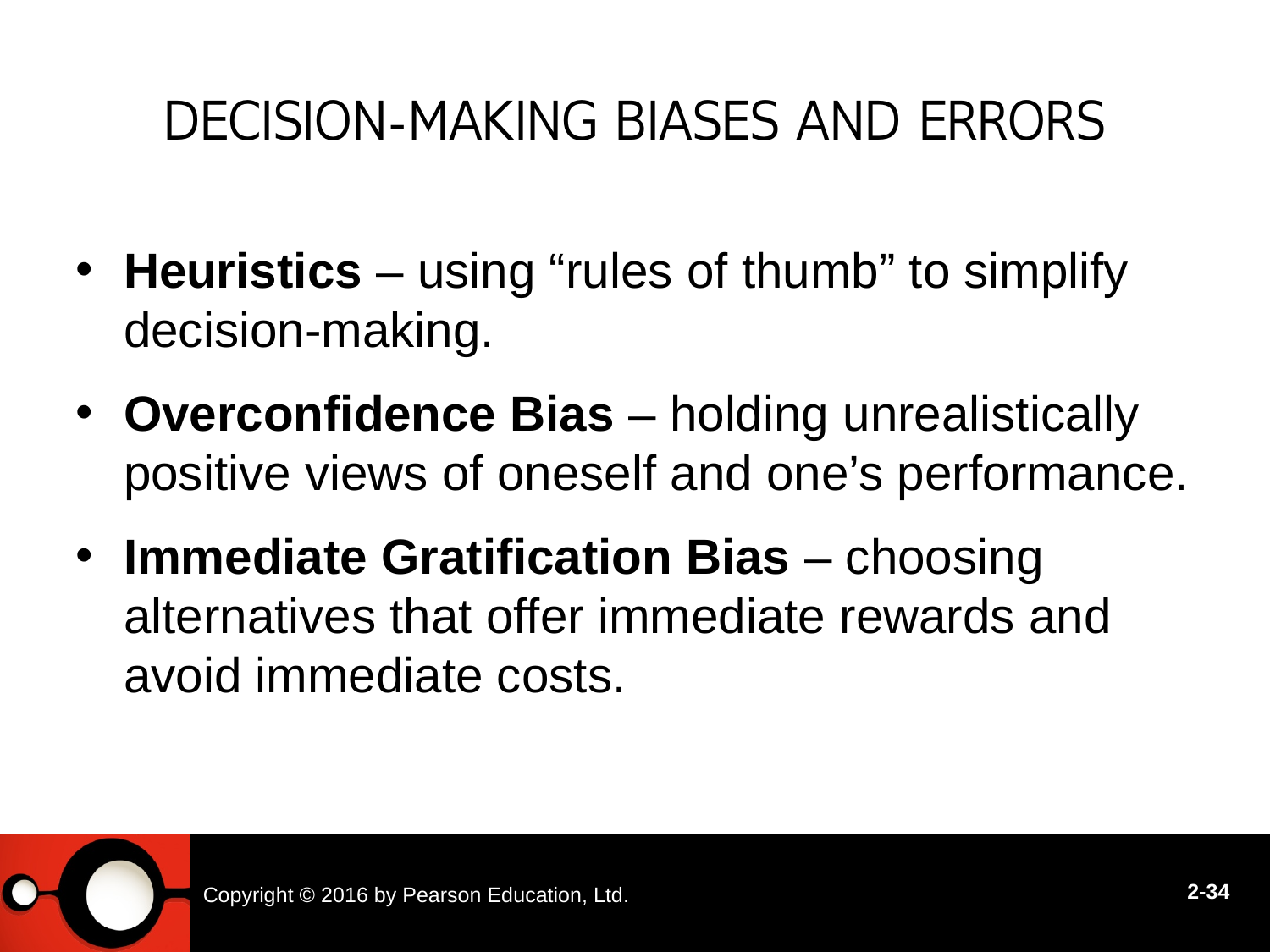

# Decision-Making Biases and Errors
Heuristics – using “rules of thumb” to simplify decision-making.
Overconfidence Bias – holding unrealistically positive views of oneself and one’s performance.
Immediate Gratification Bias – choosing alternatives that offer immediate rewards and avoid immediate costs.
Copyright © 2016 by Pearson Education, Ltd.
2-34